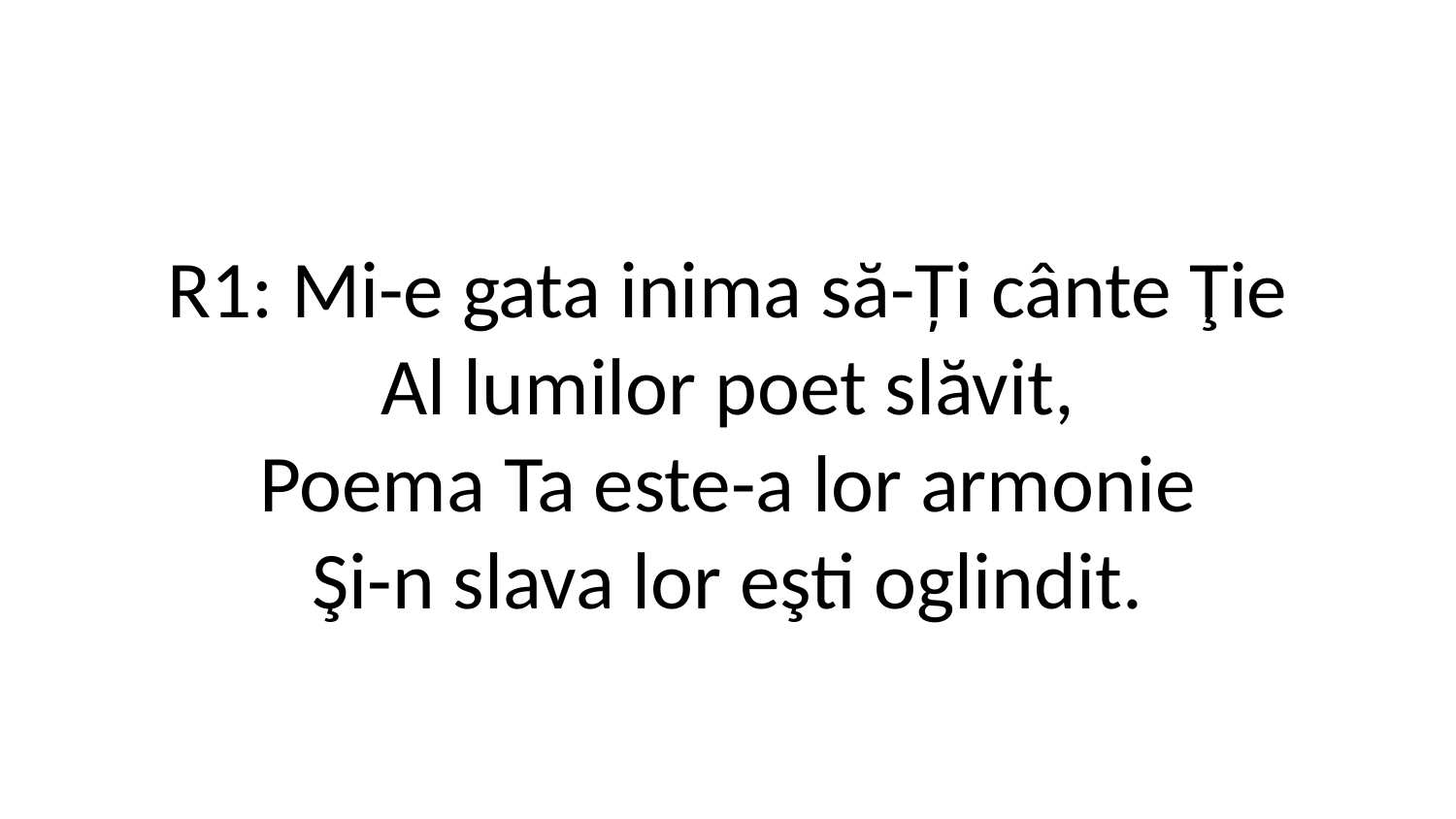

R1: Mi-e gata inima să-Ți cânte Ţie
Al lumilor poet slăvit,
Poema Ta este-a lor armonie
Şi-n slava lor eşti oglindit.